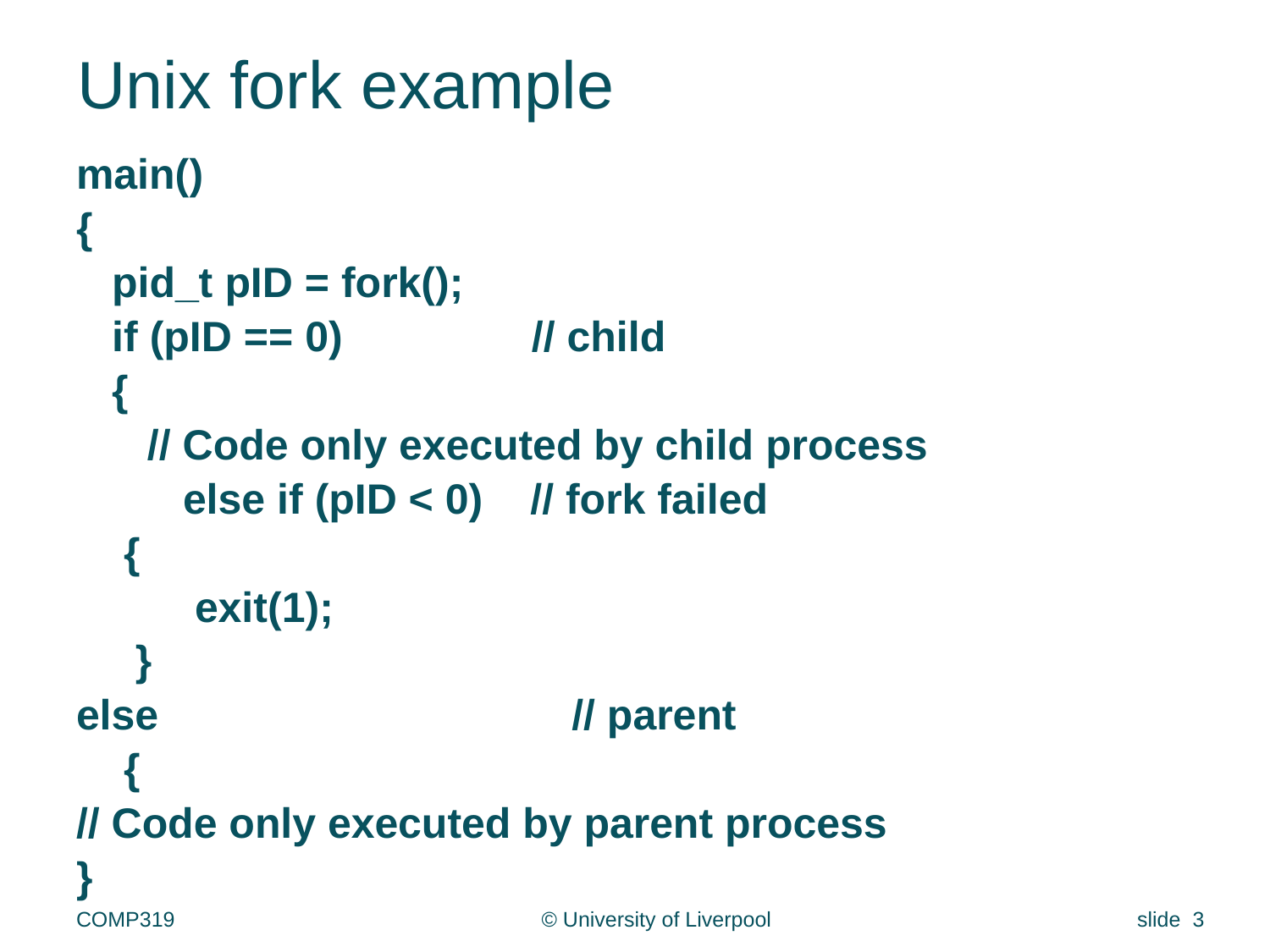

# Unix fork example
main()
{
   pid_t pID = fork();
   if (pID == 0)                // child
   {
      // Code only executed by child process
         else if (pID < 0)    // fork failed
    {
          exit(1);
     }
else                                   // parent
    {
// Code only executed by parent process
}

COMP319
© University of Liverpool
slide  3